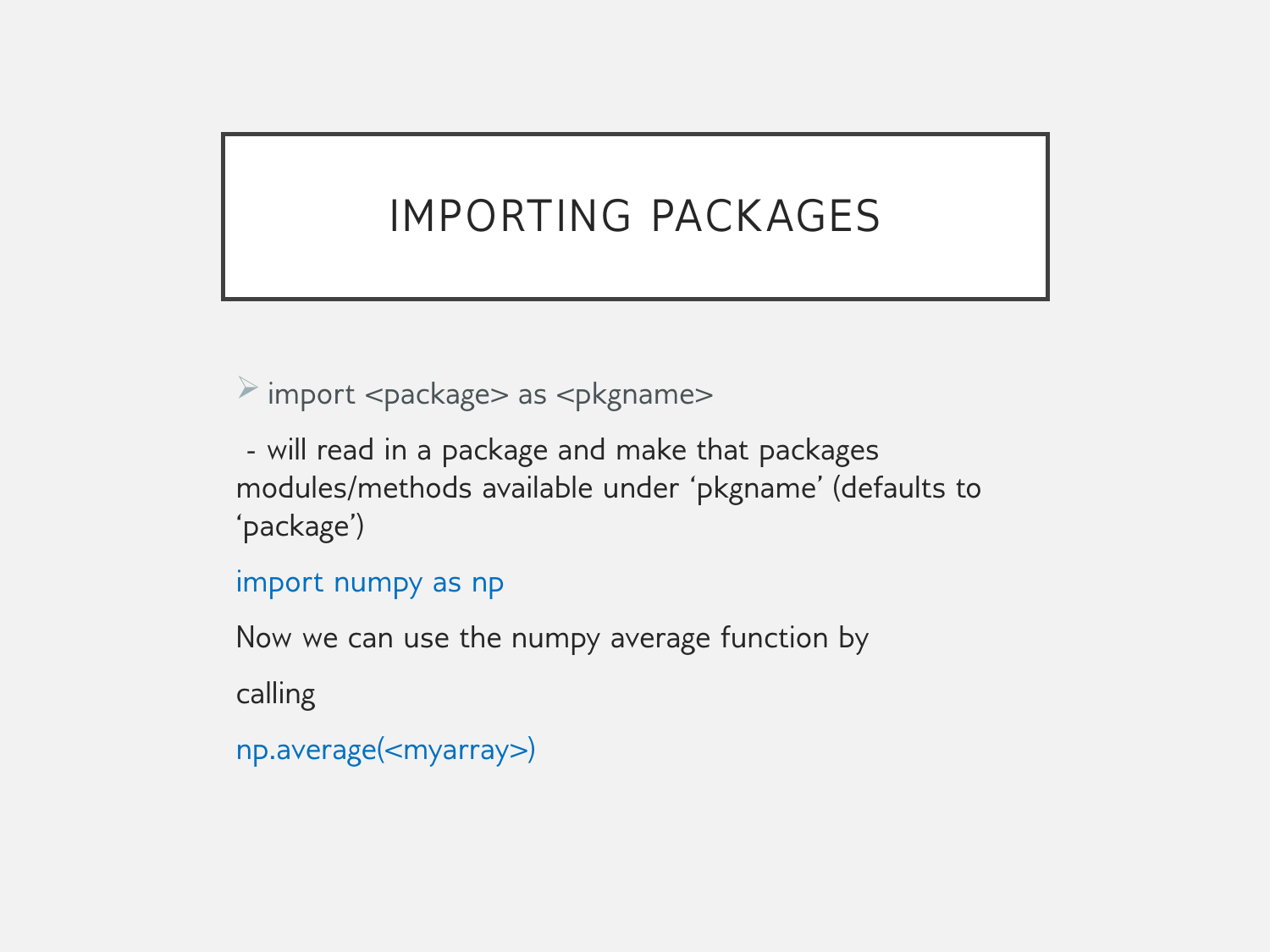

# Importing packages
import <package> as <pkgname>
 - will read in a package and make that packages modules/methods available under ‘pkgname’ (defaults to ‘package’)
import numpy as np
Now we can use the numpy average function by
calling
np.average(<myarray>)